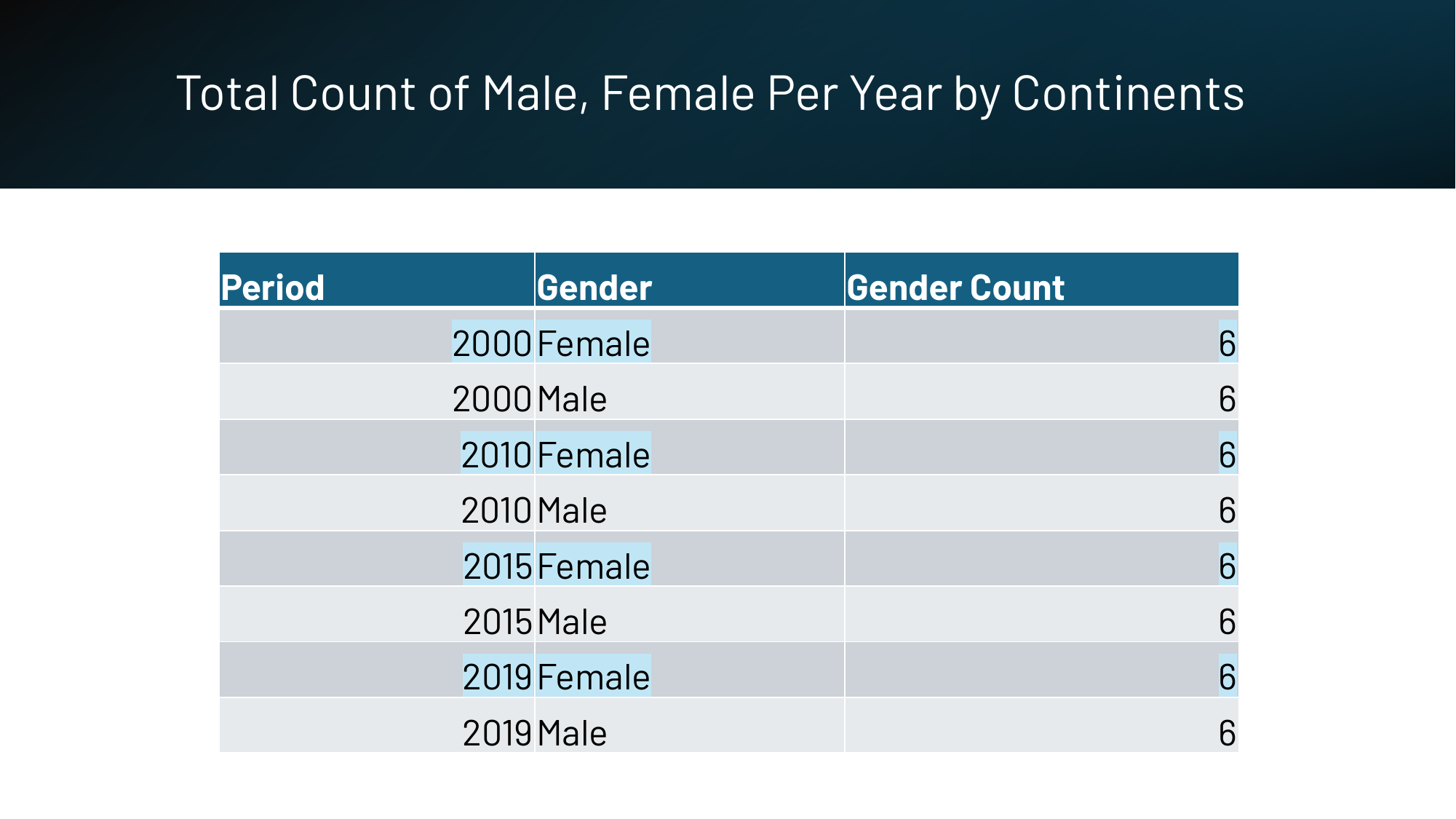

# Total Count of Male, Female Per Year by Continents
| Period | Gender | Gender Count |
| --- | --- | --- |
| 2000 | Female | 6 |
| 2000 | Male | 6 |
| 2010 | Female | 6 |
| 2010 | Male | 6 |
| 2015 | Female | 6 |
| 2015 | Male | 6 |
| 2019 | Female | 6 |
| 2019 | Male | 6 |